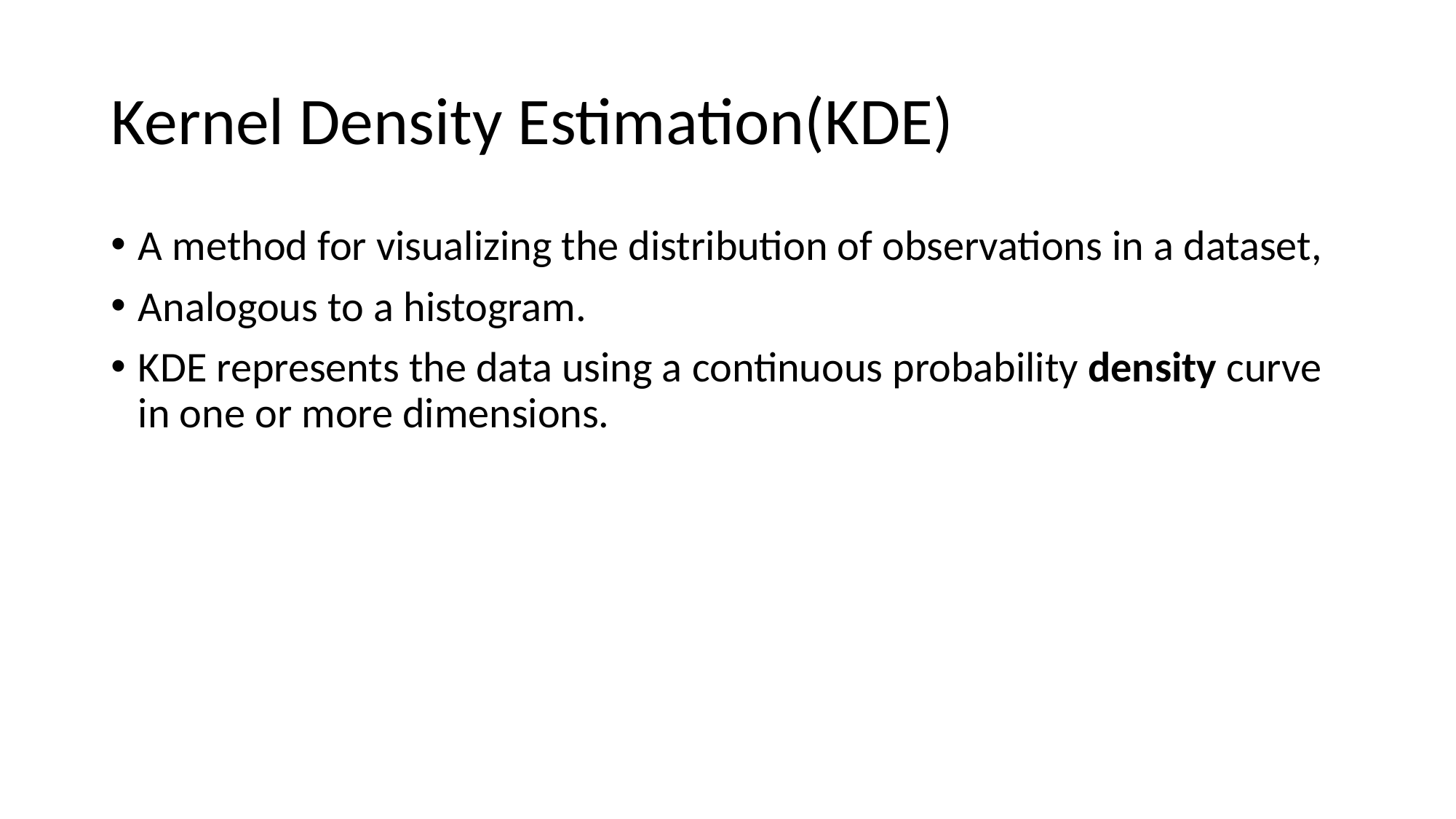

# Kernel Density Estimation(KDE)
A method for visualizing the distribution of observations in a dataset,
Analogous to a histogram.
KDE represents the data using a continuous probability density curve in one or more dimensions.